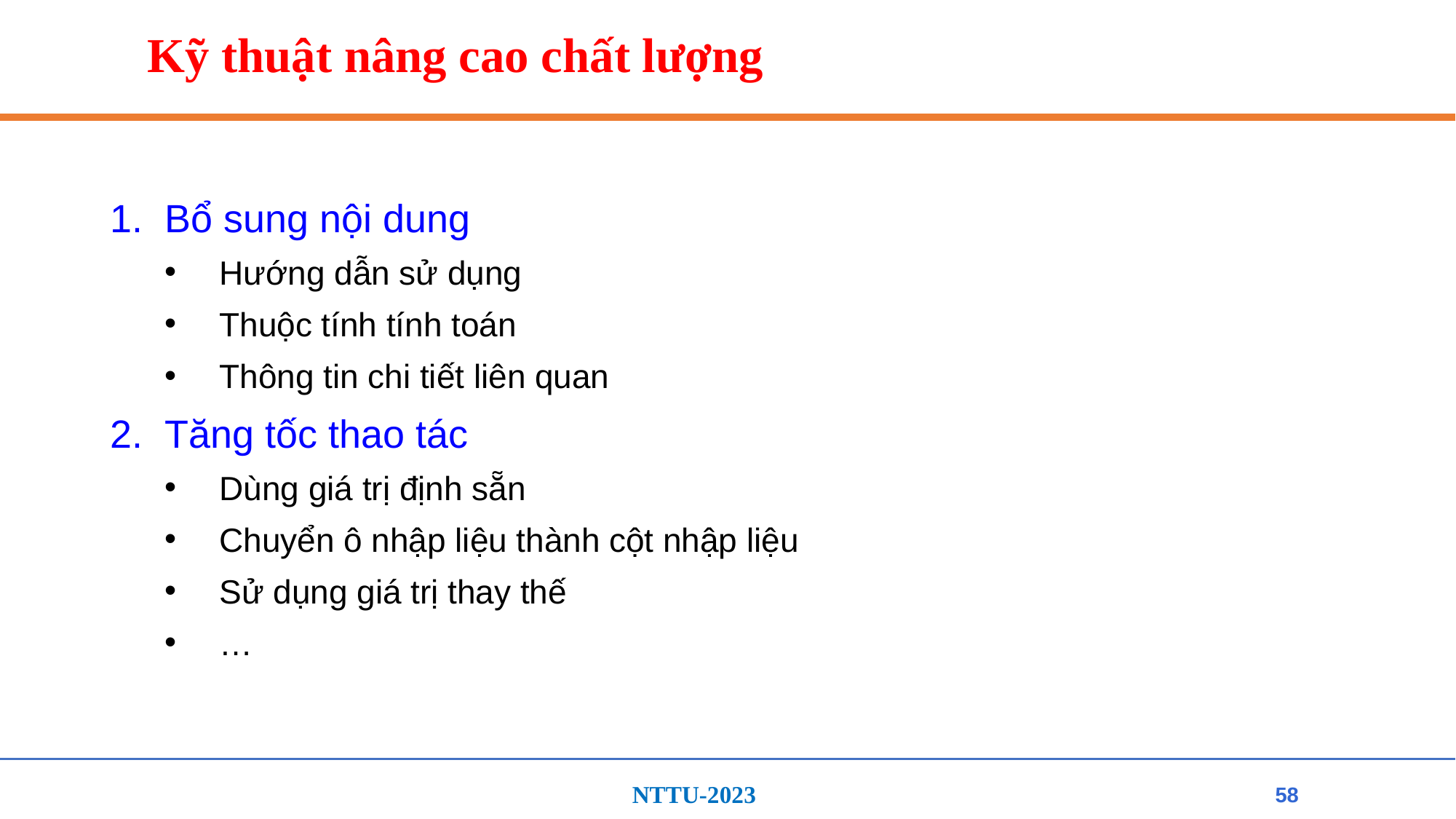

# Kỹ thuật nâng cao chất lượng
Bổ sung nội dung
Hướng dẫn sử dụng
Thuộc tính tính toán
Thông tin chi tiết liên quan
Tăng tốc thao tác
Dùng giá trị định sẵn
Chuyển ô nhập liệu thành cột nhập liệu
Sử dụng giá trị thay thế
…
58